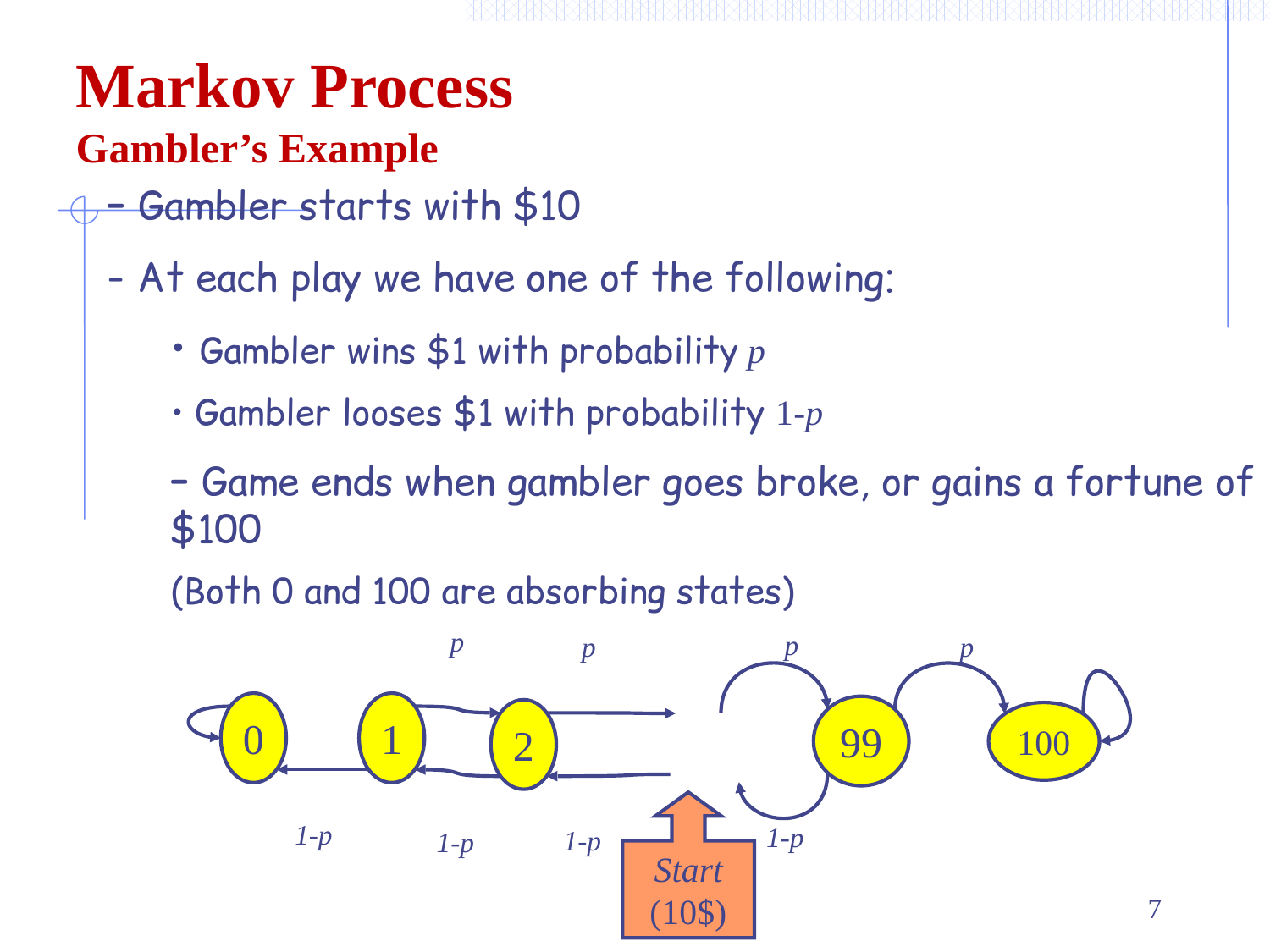

Markov Process
Gambler’s Example
– Gambler starts with $10
- At each play we have one of the following:
• Gambler wins $1 with probability p
• Gambler looses $1 with probability 1-p
– Game ends when gambler goes broke, or gains a fortune of $100
(Both 0 and 100 are absorbing states)
p
p
p
p
0
1
99
2
100
Start (10$)
1-p
1-p
1-p
1-p
7